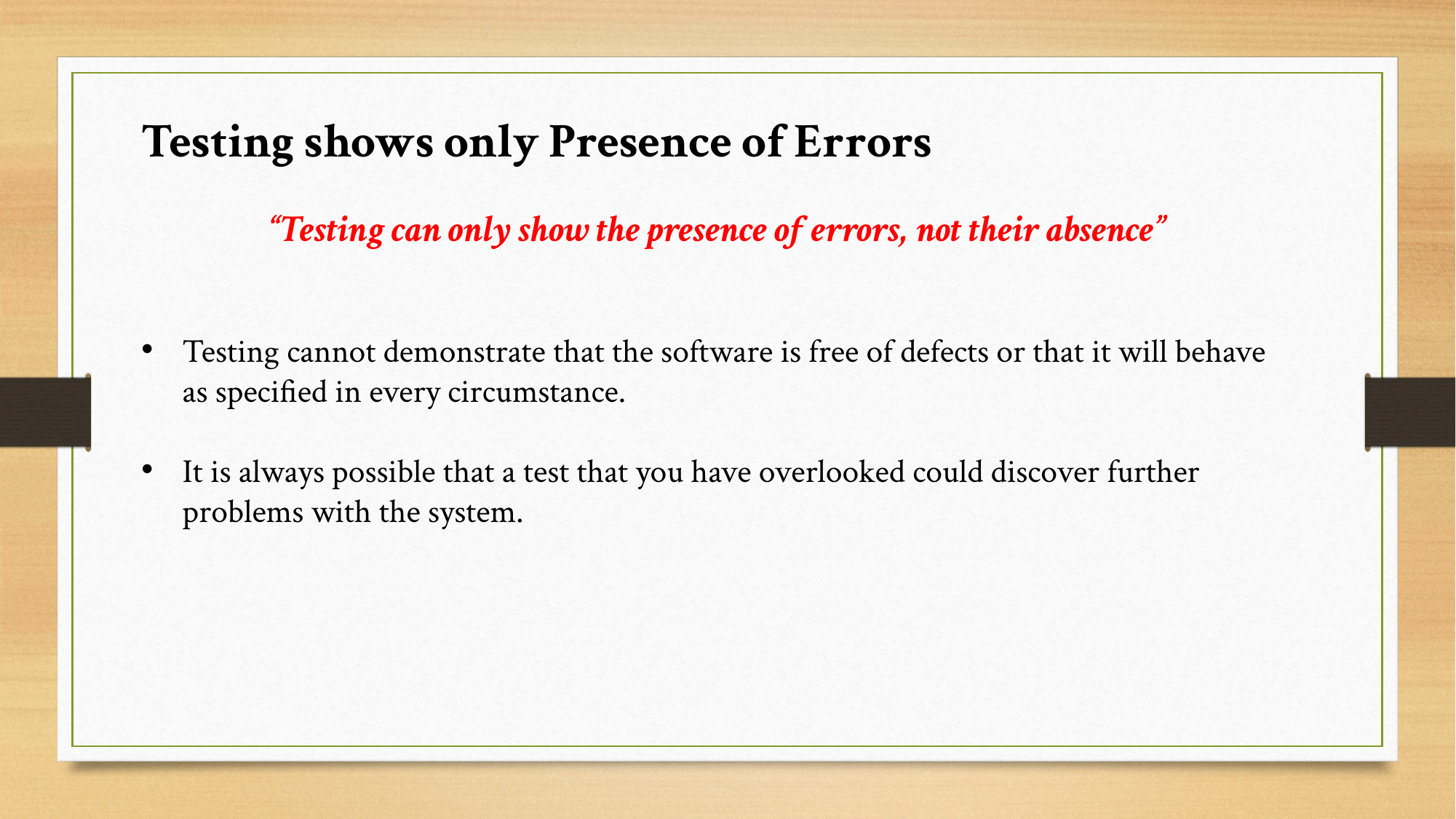

Testing shows only Presence of Errors

“Testing can only show the presence of errors, not their absence”

Testing cannot demonstrate that the software is free of defects or that it will behave as specified in every circumstance.

It is always possible that a test that you have overlooked could discover further problems with the system.